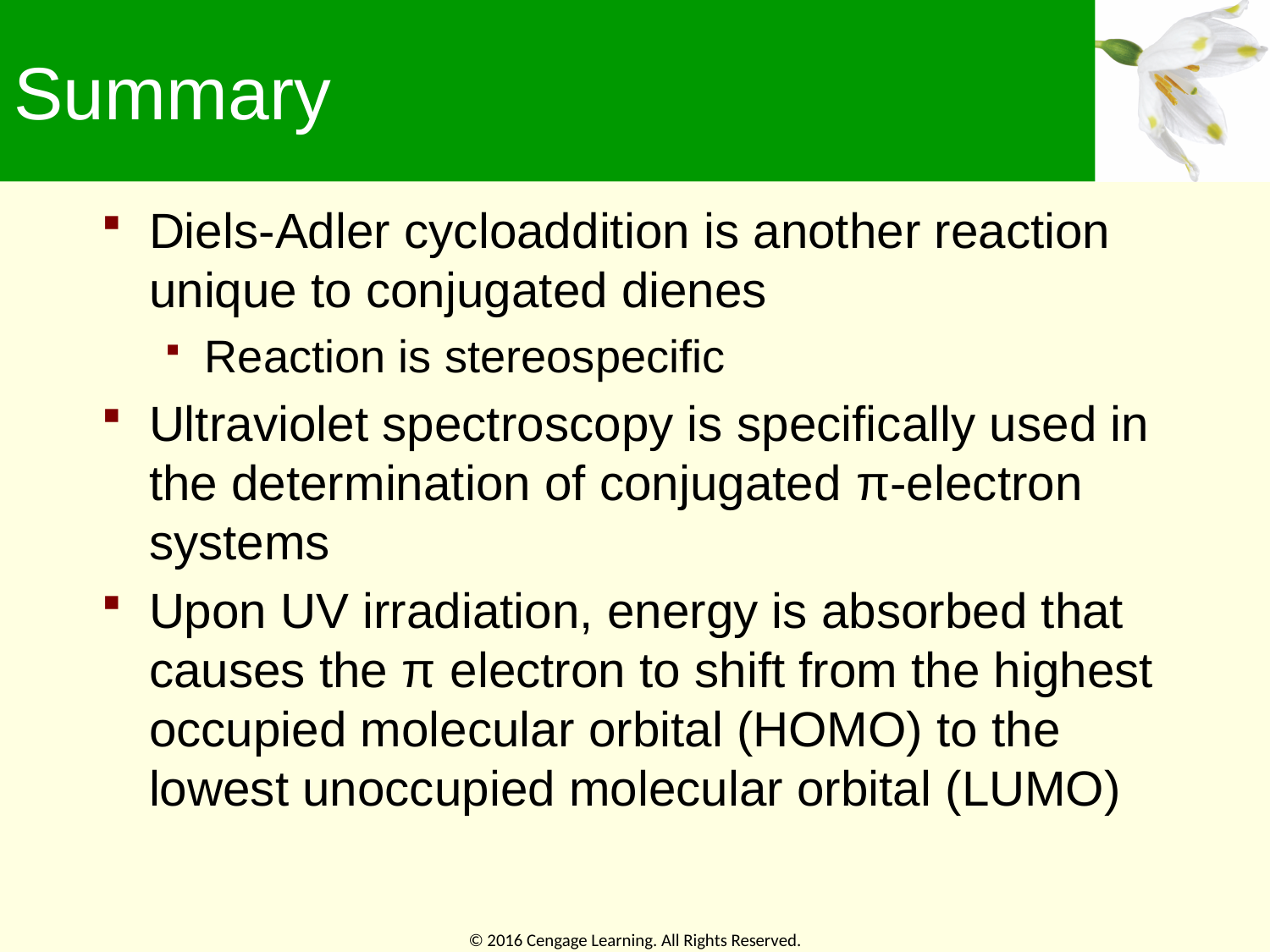

# Summary
Diels-Adler cycloaddition is another reaction unique to conjugated dienes
Reaction is stereospecific
Ultraviolet spectroscopy is specifically used in the determination of conjugated π-electron systems
Upon UV irradiation, energy is absorbed that causes the π electron to shift from the highest occupied molecular orbital (HOMO) to the lowest unoccupied molecular orbital (LUMO)